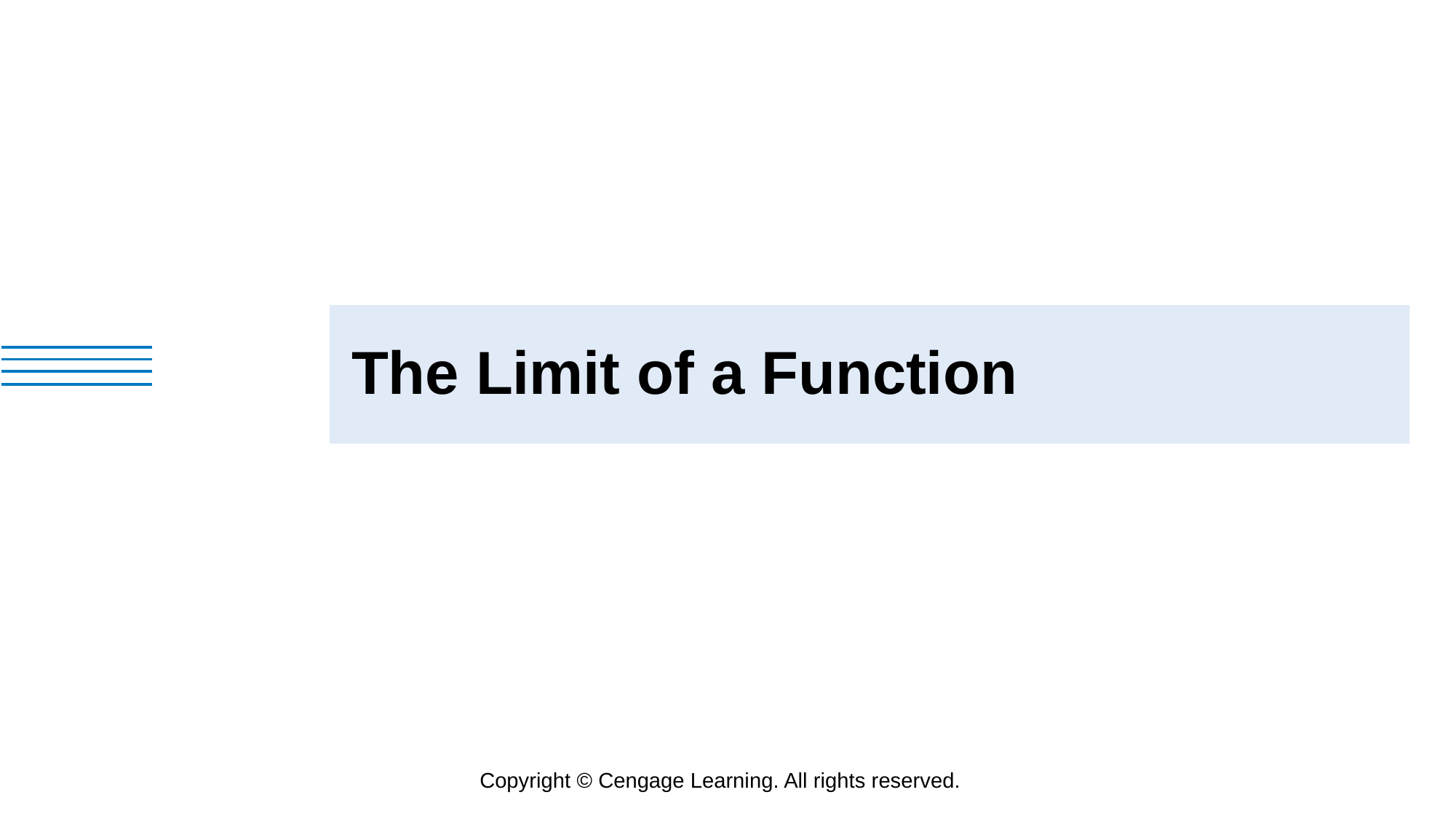

The Limit of a Function
Copyright © Cengage Learning. All rights reserved.